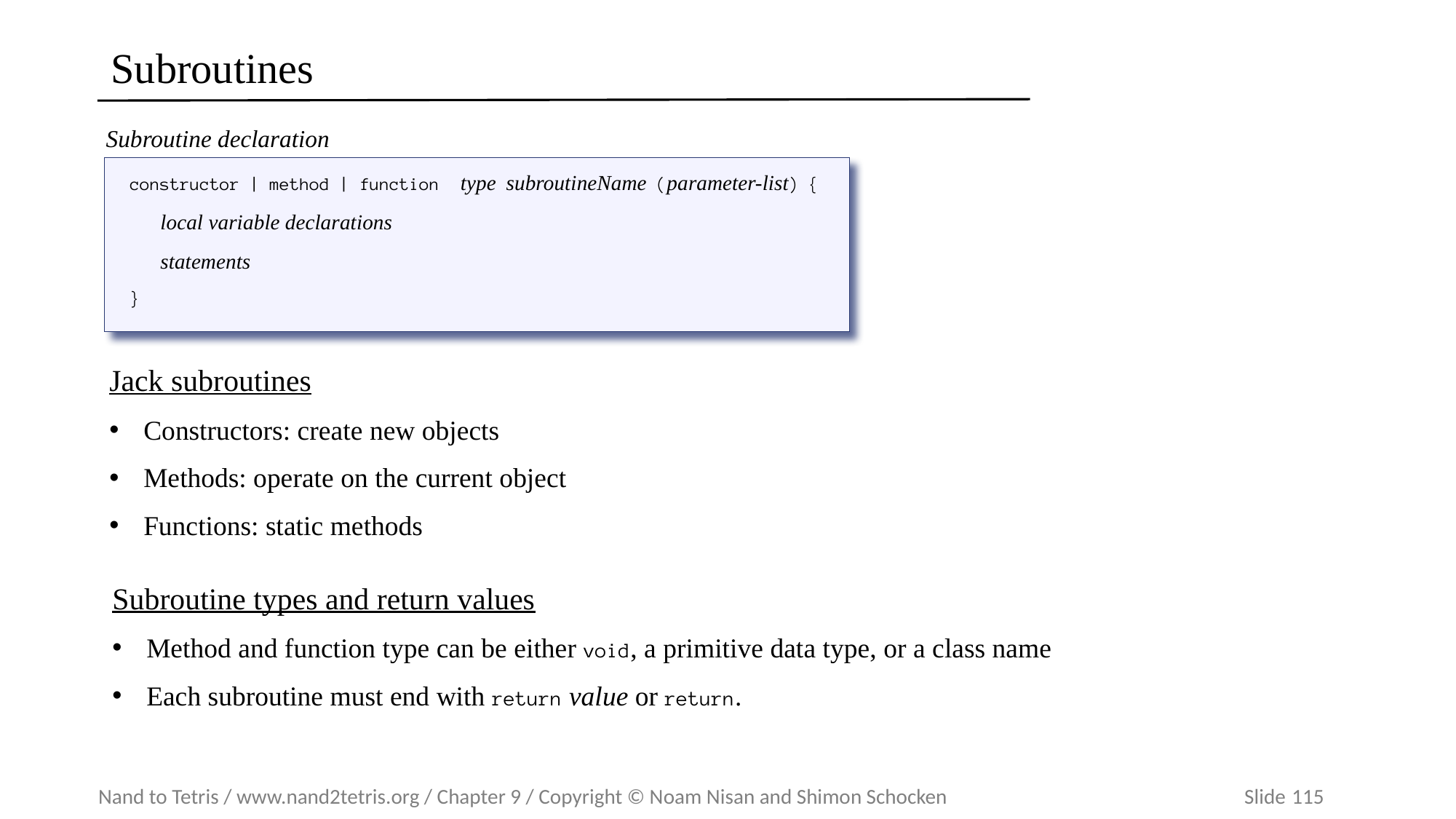

# Subroutines
Subroutine declaration
constructor | method | function  type subroutineName (parameter-list) {
   local variable declarations
   statements
}
Jack subroutines
Constructors: create new objects
Methods: operate on the current object
Functions: static methods
Subroutine types and return values
Method and function type can be either void, a primitive data type, or a class name
Each subroutine must end with return value or return.